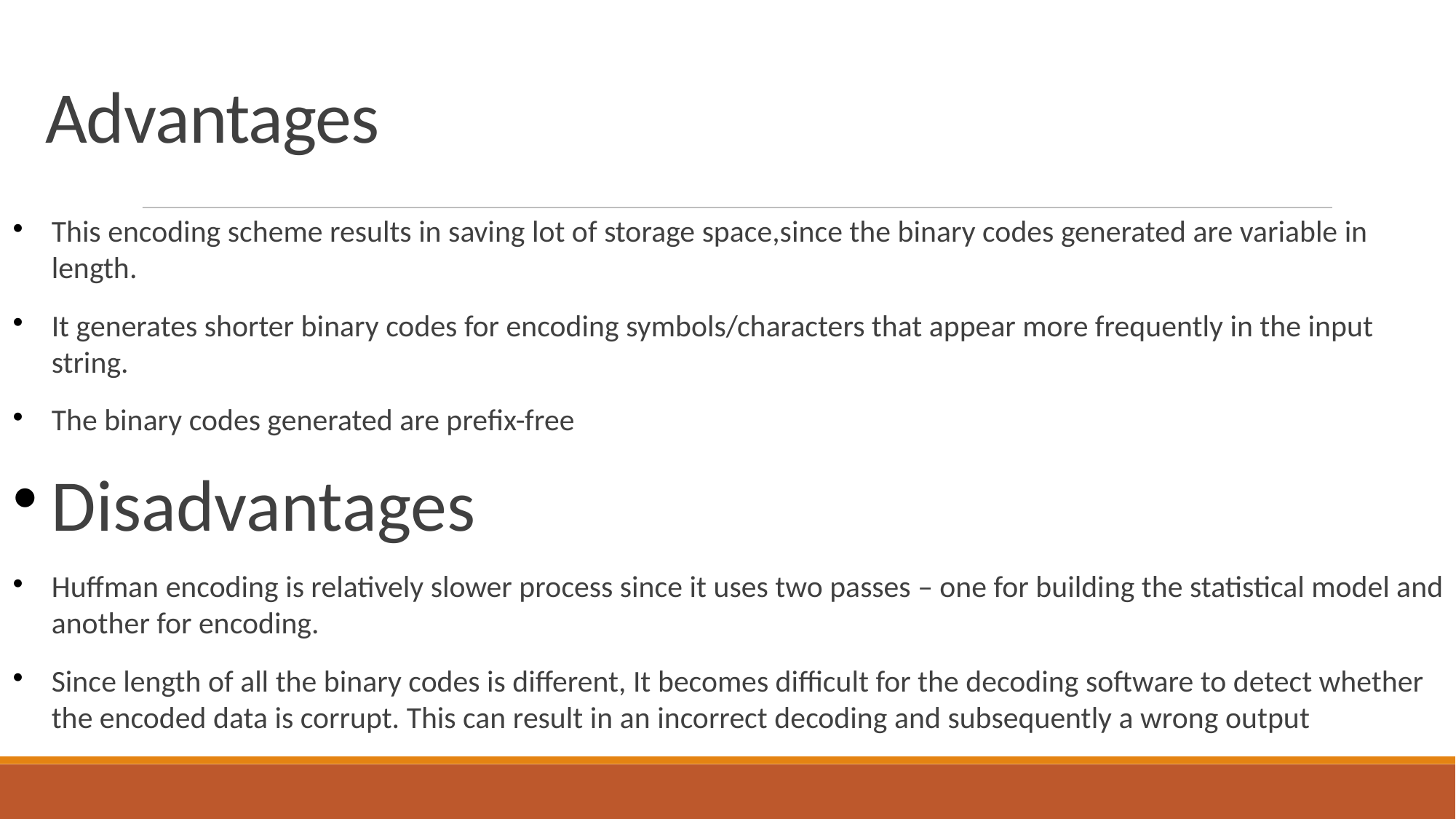

Advantages
This encoding scheme results in saving lot of storage space,since the binary codes generated are variable in length.
It generates shorter binary codes for encoding symbols/characters that appear more frequently in the input string.
The binary codes generated are prefix-free
Disadvantages
Huffman encoding is relatively slower process since it uses two passes – one for building the statistical model and another for encoding.
Since length of all the binary codes is different, It becomes difficult for the decoding software to detect whether the encoded data is corrupt. This can result in an incorrect decoding and subsequently a wrong output